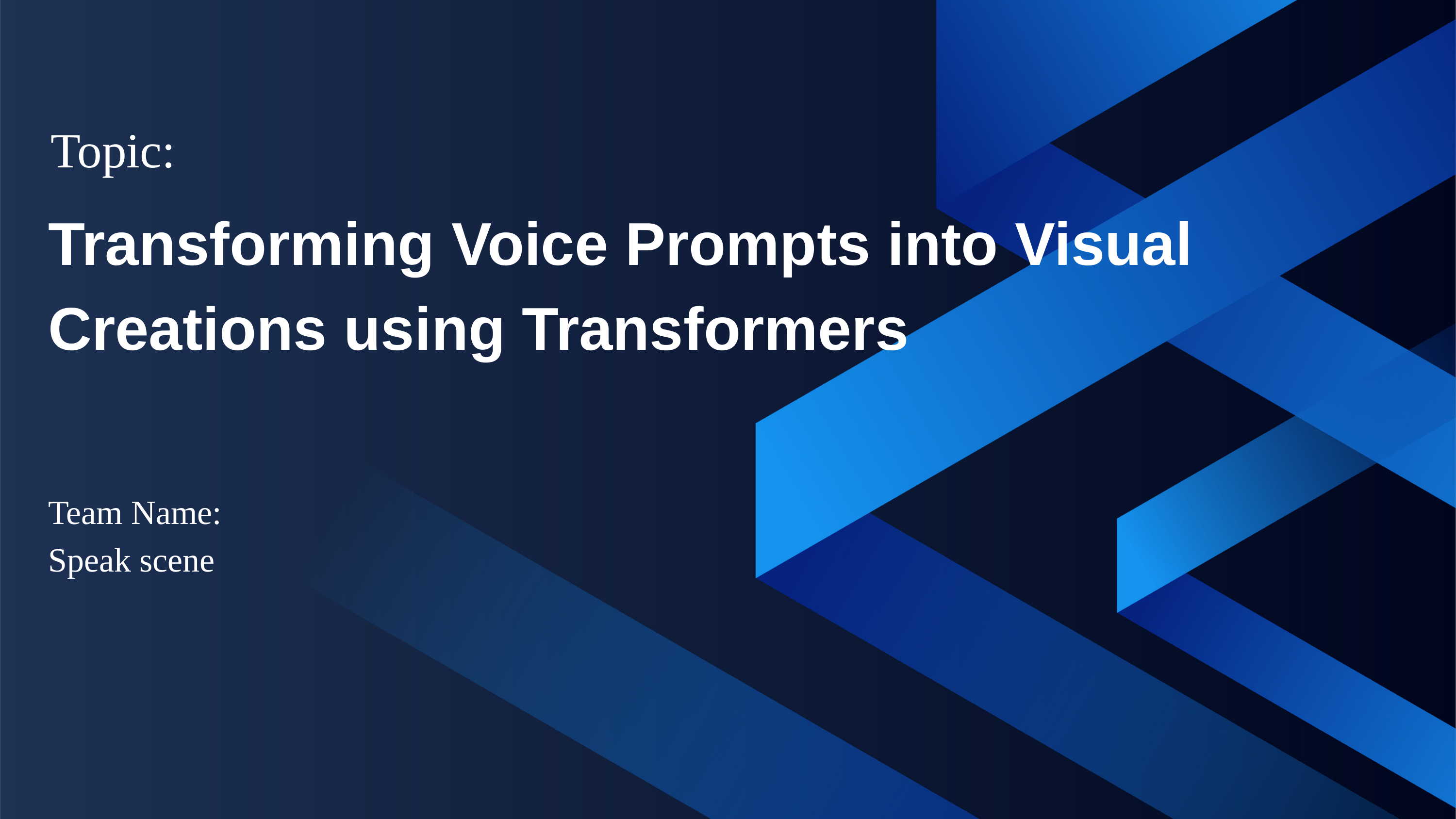

Topic:
Transforming Voice Prompts into Visual Creations using Transformers
Team Name:
Speak scene